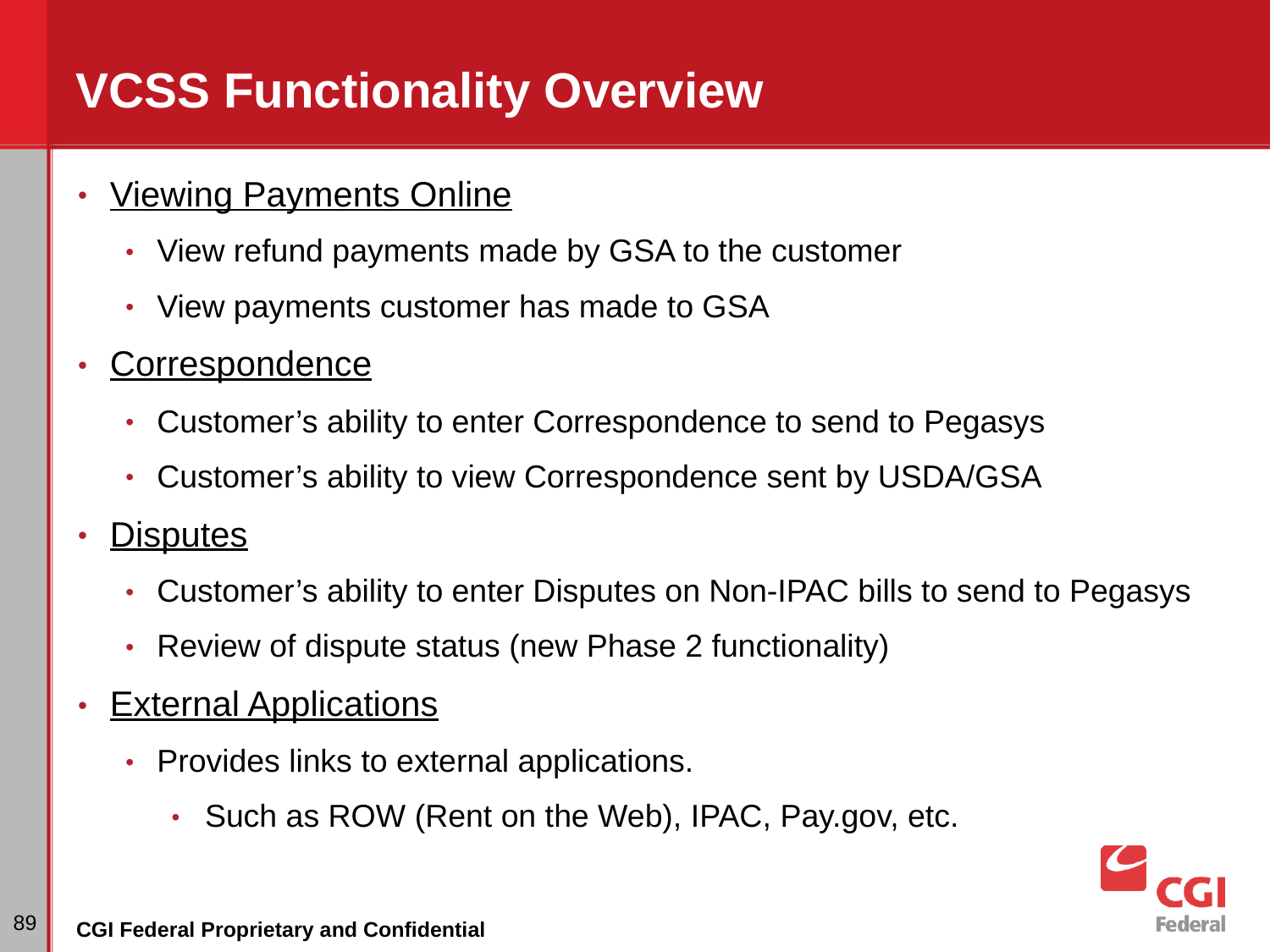

# VCSS Functionality Overview
Viewing Payments Online
View refund payments made by GSA to the customer
View payments customer has made to GSA
Correspondence
Customer’s ability to enter Correspondence to send to Pegasys
Customer’s ability to view Correspondence sent by USDA/GSA
Disputes
Customer’s ability to enter Disputes on Non-IPAC bills to send to Pegasys
Review of dispute status (new Phase 2 functionality)
External Applications
Provides links to external applications.
Such as ROW (Rent on the Web), IPAC, Pay.gov, etc.
89
CGI Federal Proprietary and Confidential